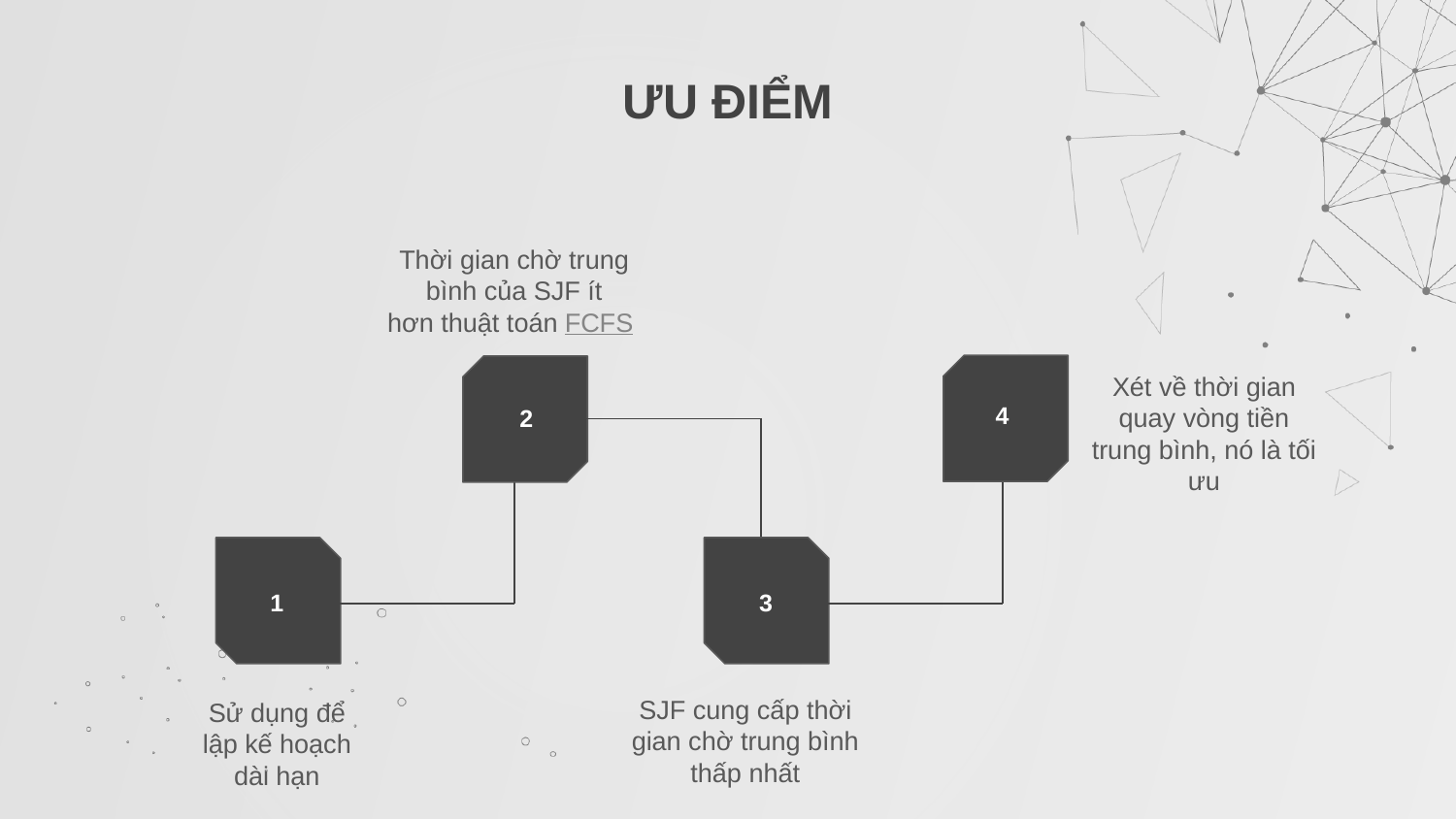

# ƯU ĐIỂM
Thời gian chờ trung bình của SJF ít hơn thuật toán FCFS

Xét về thời gian quay vòng tiền trung bình, nó là tối ưu

4
2
4

1
3
SJF cung cấp thời gian chờ trung bình thấp nhất
Sử dụng để lập kế hoạch dài hạn